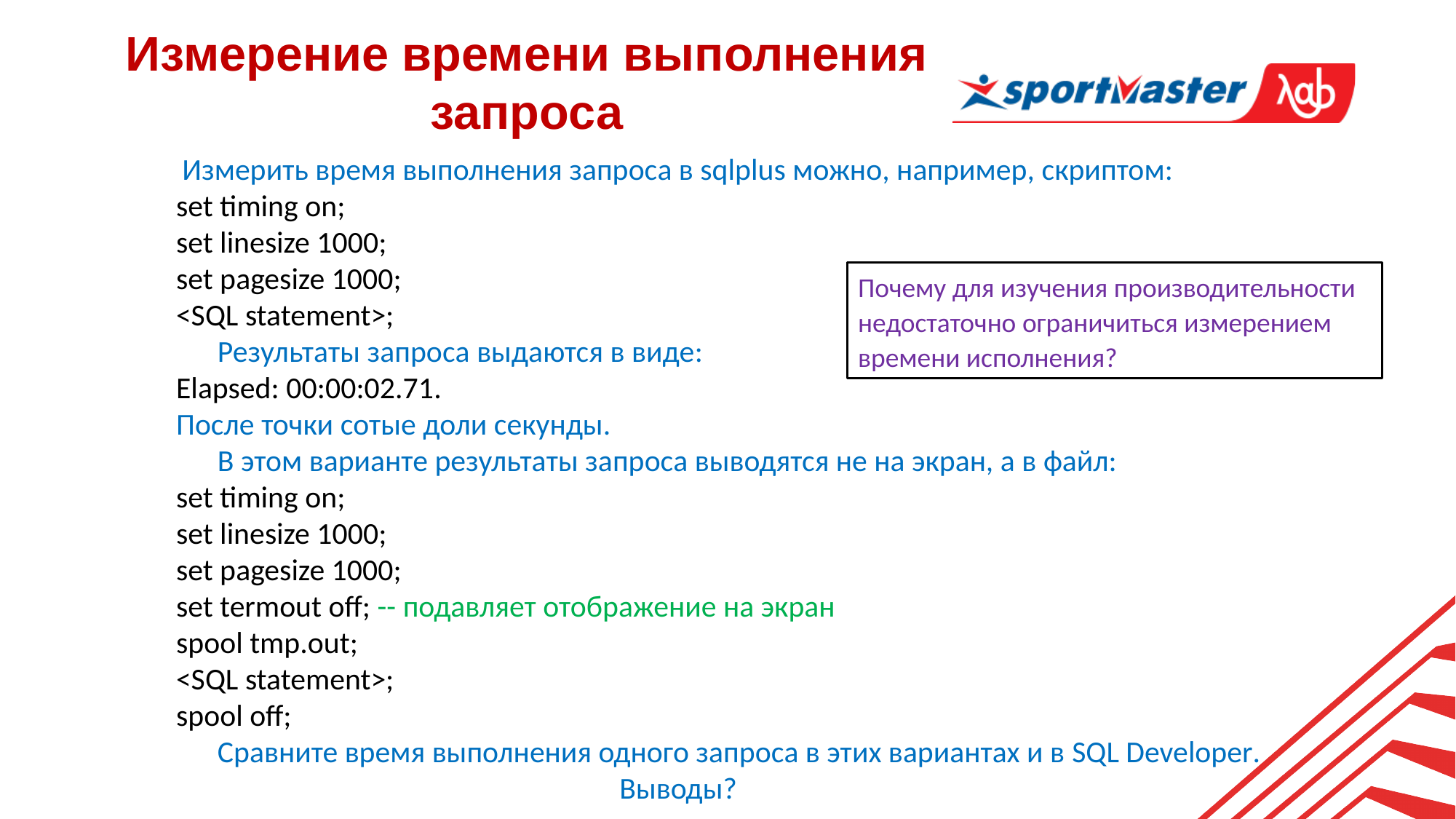

Измерение времени выполнения запроса
 Измерить время выполнения запроса в sqlplus можно, например, скриптом:
set timing on;
set linesize 1000;
set pagesize 1000;
<SQL statement>;
      Результаты запроса выдаются в виде:
Elapsed: 00:00:02.71.
После точки сотые доли секунды.
      В этом варианте результаты запроса выводятся не на экран, а в файл:
set timing on;
set linesize 1000;
set pagesize 1000;
set termout off; -- подавляет отображение на экран
spool tmp.out;
<SQL statement>;
spool off;
      Сравните время выполнения одного запроса в этих вариантах и в SQL Developer.
     				 Выводы?

Почему для изучения производительности недостаточно ограничиться измерением времени исполнения?